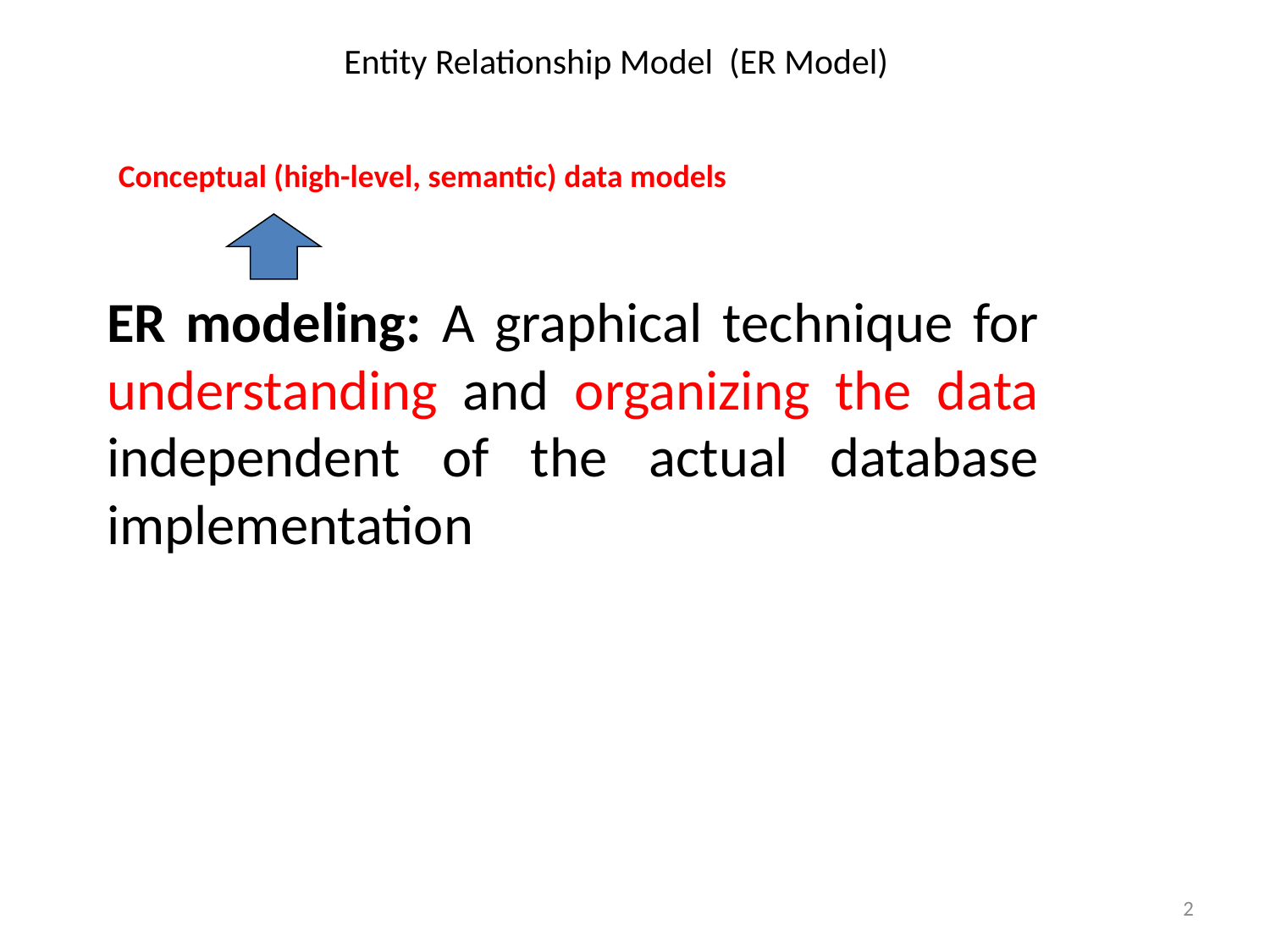

# Entity Relationship Model  (ER Model)
Conceptual (high-level, semantic) data models

	ER modeling: A graphical technique for understanding and organizing the data independent of the actual database implementation

2